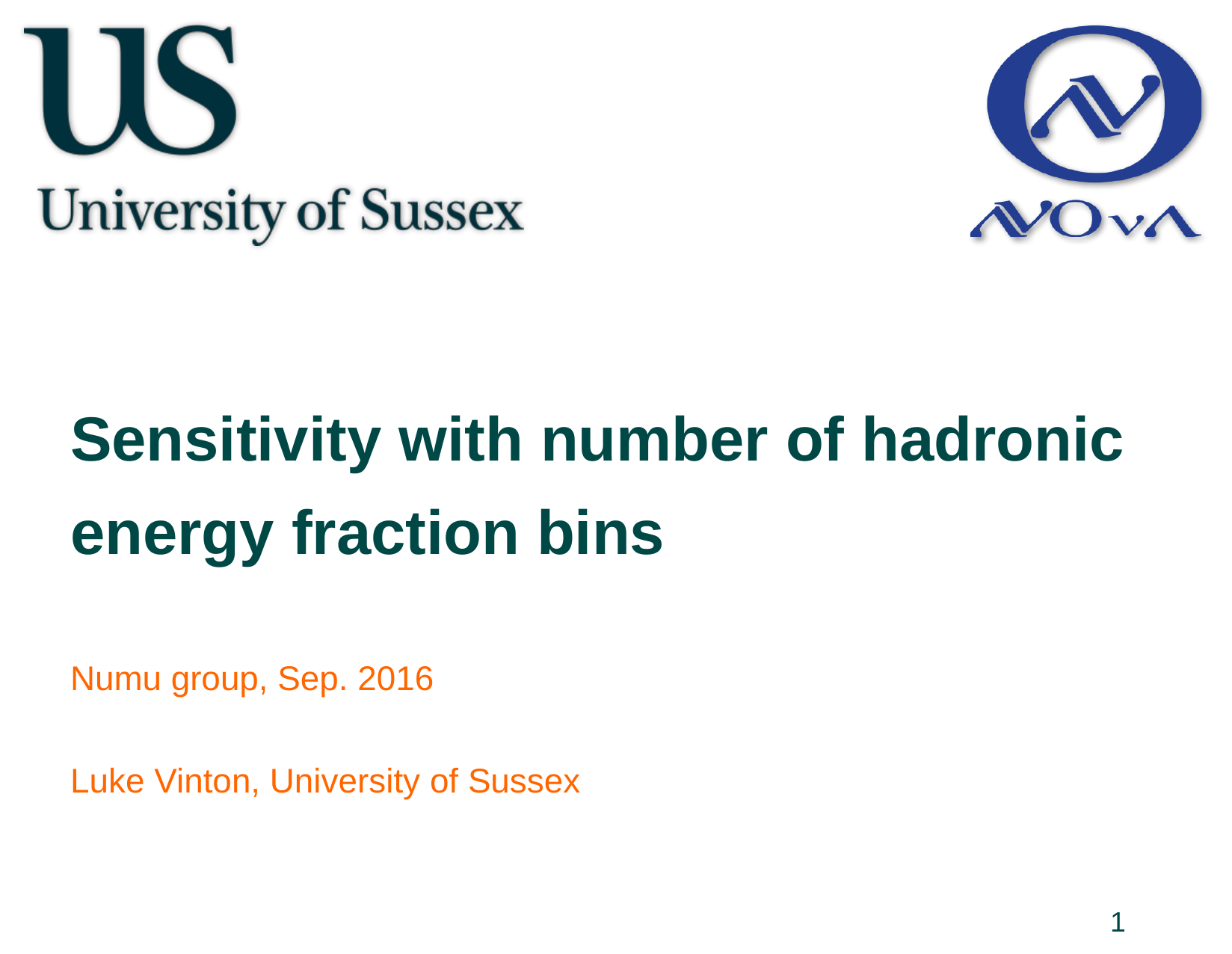

Sensitivity with number of hadronic energy fraction bins
Numu group, Sep. 2016

Luke Vinton, University of Sussex